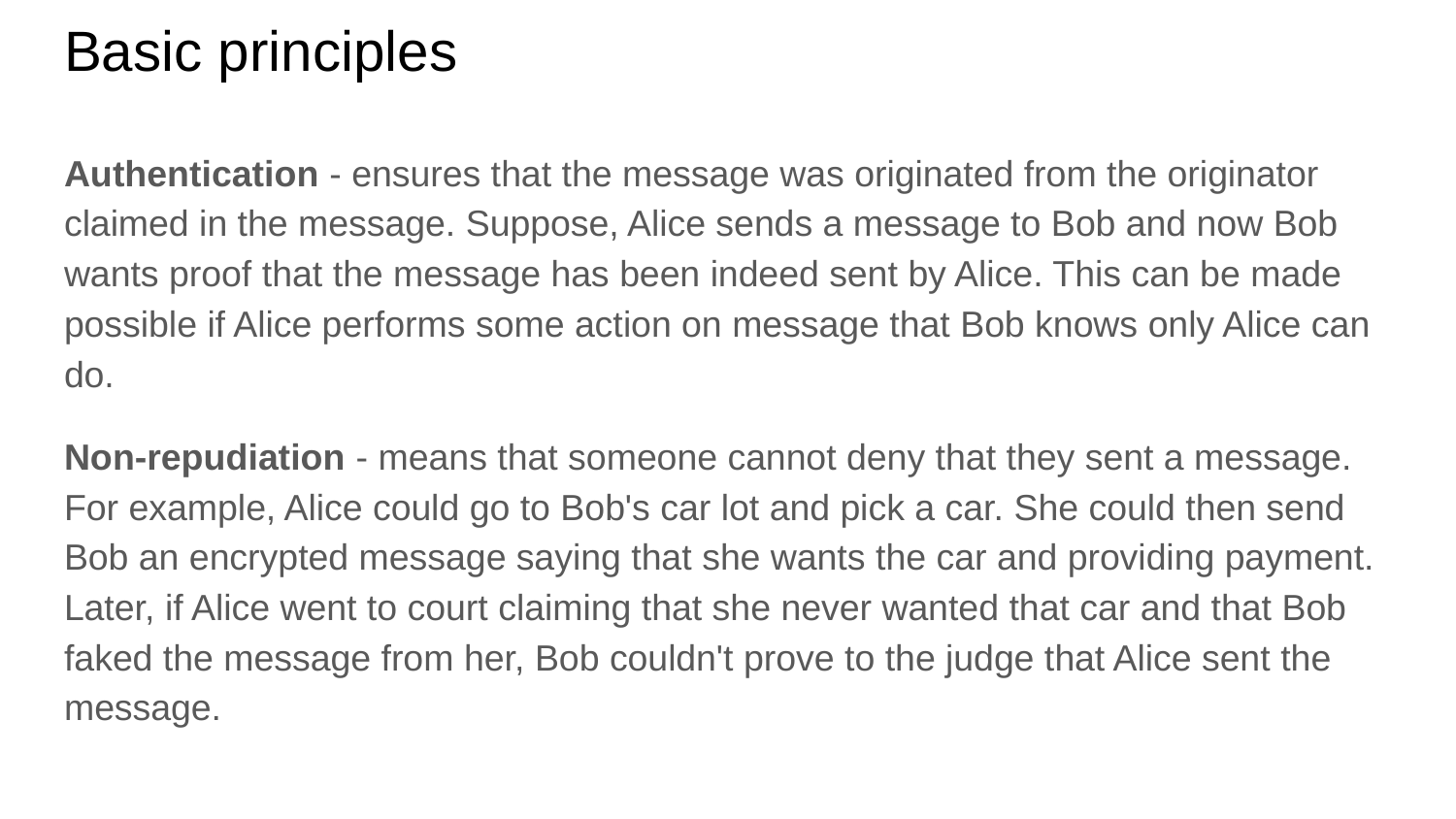

# Basic principles
Authentication - ensures that the message was originated from the originator claimed in the message. Suppose, Alice sends a message to Bob and now Bob wants proof that the message has been indeed sent by Alice. This can be made possible if Alice performs some action on message that Bob knows only Alice can do.
Non-repudiation - means that someone cannot deny that they sent a message. For example, Alice could go to Bob's car lot and pick a car. She could then send Bob an encrypted message saying that she wants the car and providing payment. Later, if Alice went to court claiming that she never wanted that car and that Bob faked the message from her, Bob couldn't prove to the judge that Alice sent the message.